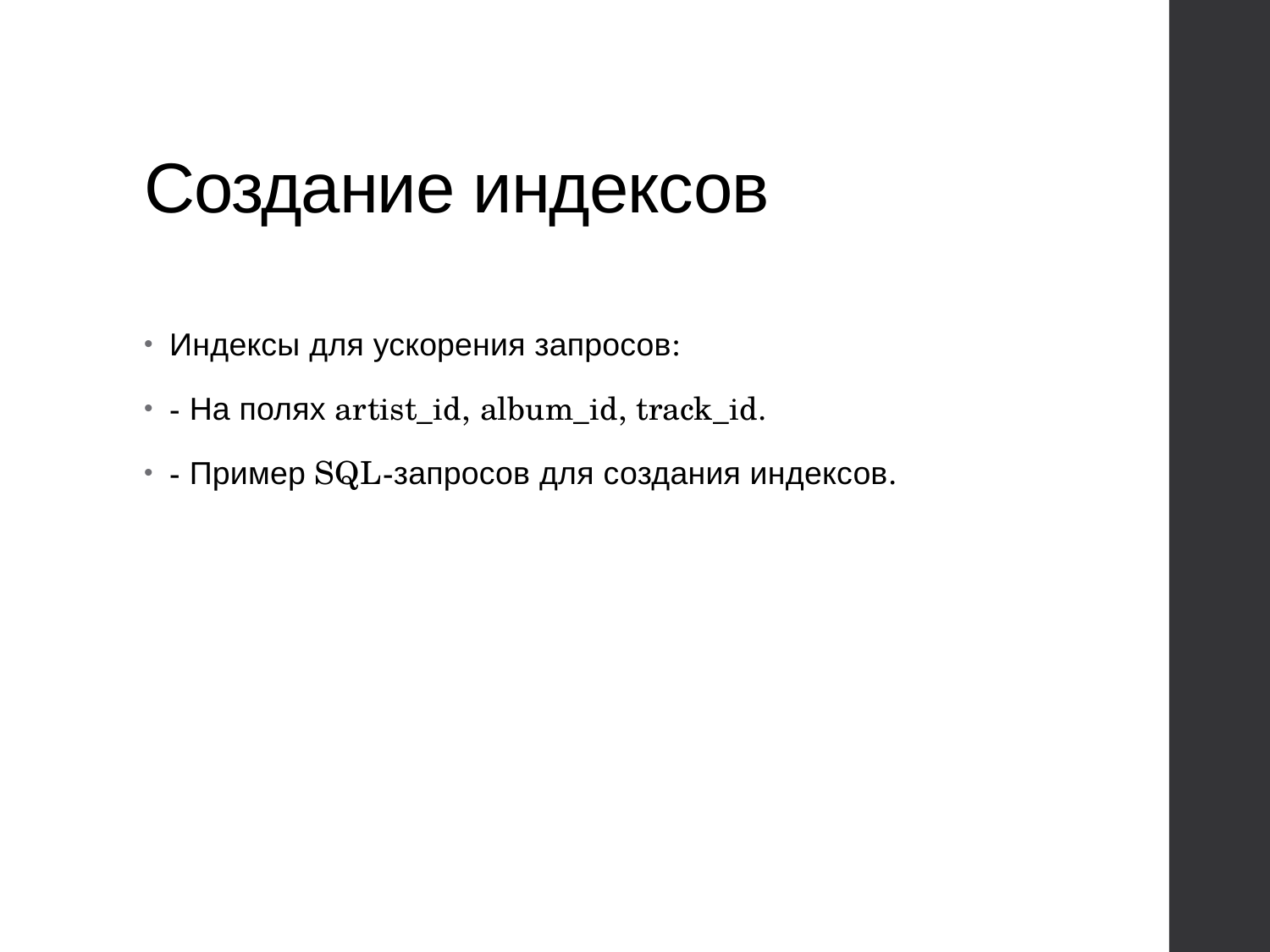

# Создание индексов

Индексы для ускорения запросов:
- На полях artist_id, album_id, track_id.
- Пример SQL-запросов для создания индексов.